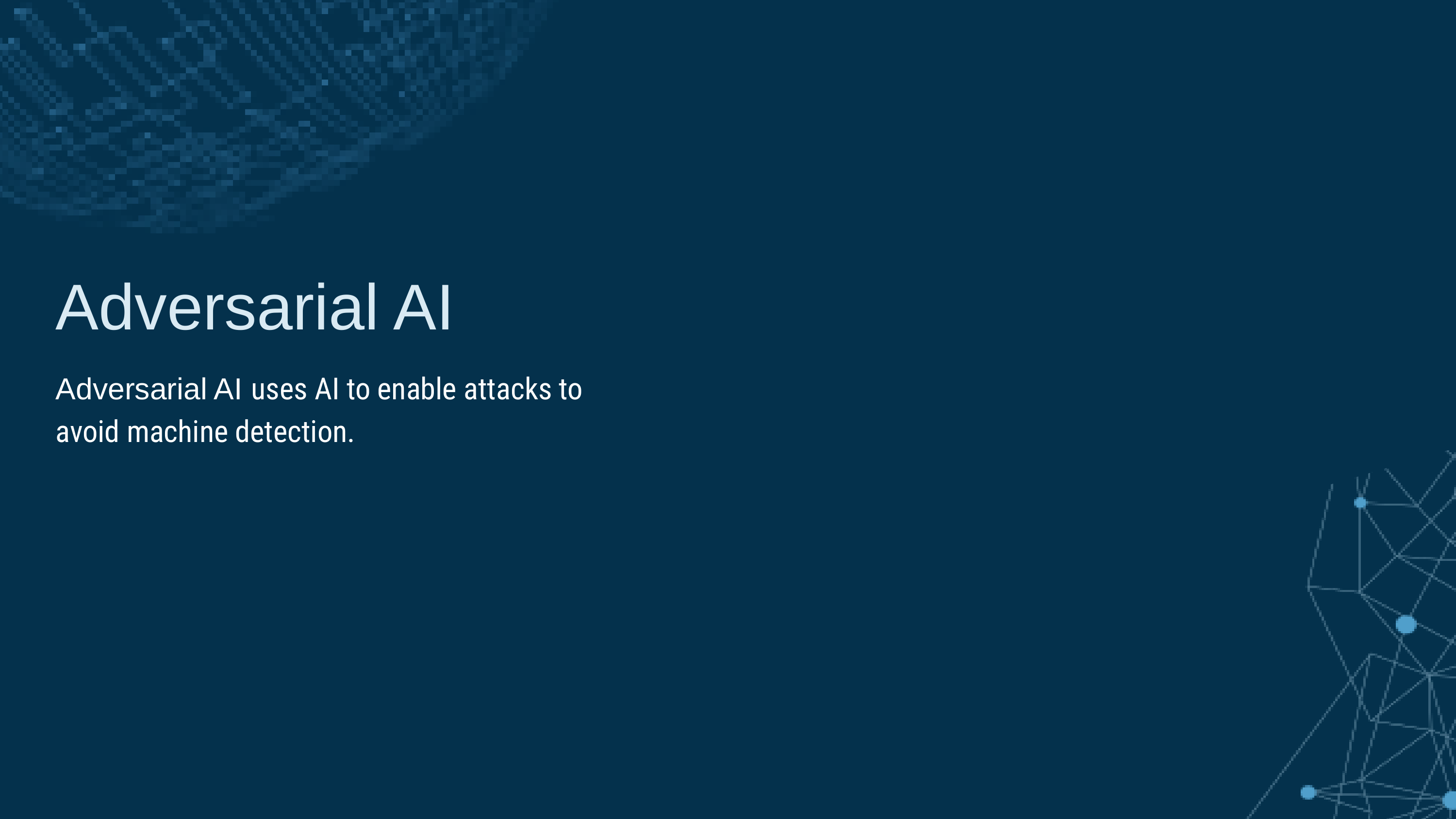

Adversarial AI
Adversarial AI uses AI to enable attacks to avoid machine detection.